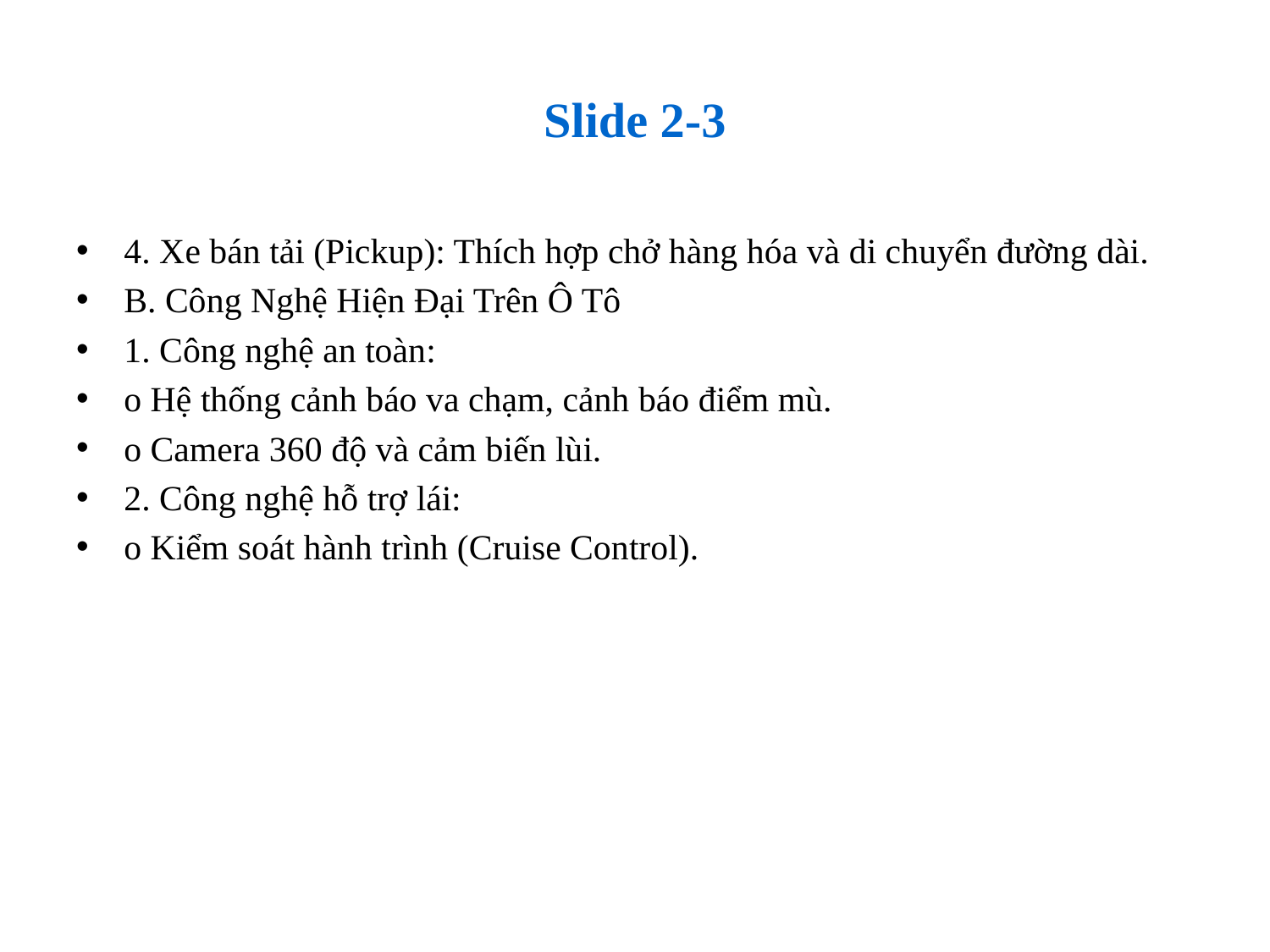

# Slide 2-3
4. Xe bán tải (Pickup): Thích hợp chở hàng hóa và di chuyển đường dài.
B. Công Nghệ Hiện Đại Trên Ô Tô
1. Công nghệ an toàn:
o Hệ thống cảnh báo va chạm, cảnh báo điểm mù.
o Camera 360 độ và cảm biến lùi.
2. Công nghệ hỗ trợ lái:
o Kiểm soát hành trình (Cruise Control).